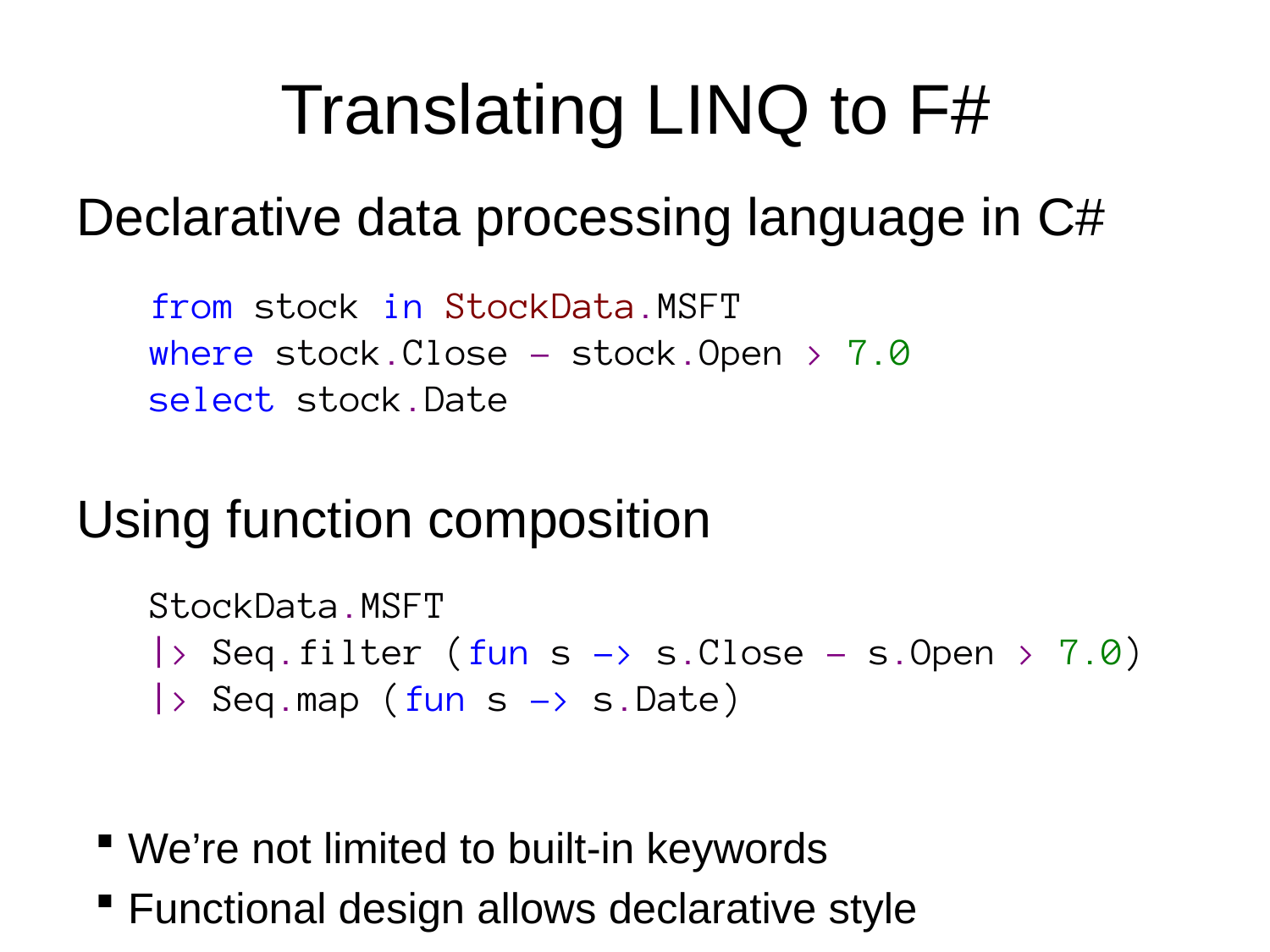

# Translating LINQ to F#
Declarative data processing language in C#

Using function composition

We’re not limited to built-in keywords
Functional design allows declarative style
from stock in StockData.MSFT
where stock.Close - stock.Open > 7.0
select stock.Date
StockData.MSFT
|> Seq.filter (fun s -> s.Close - s.Open > 7.0)
|> Seq.map (fun s -> s.Date)